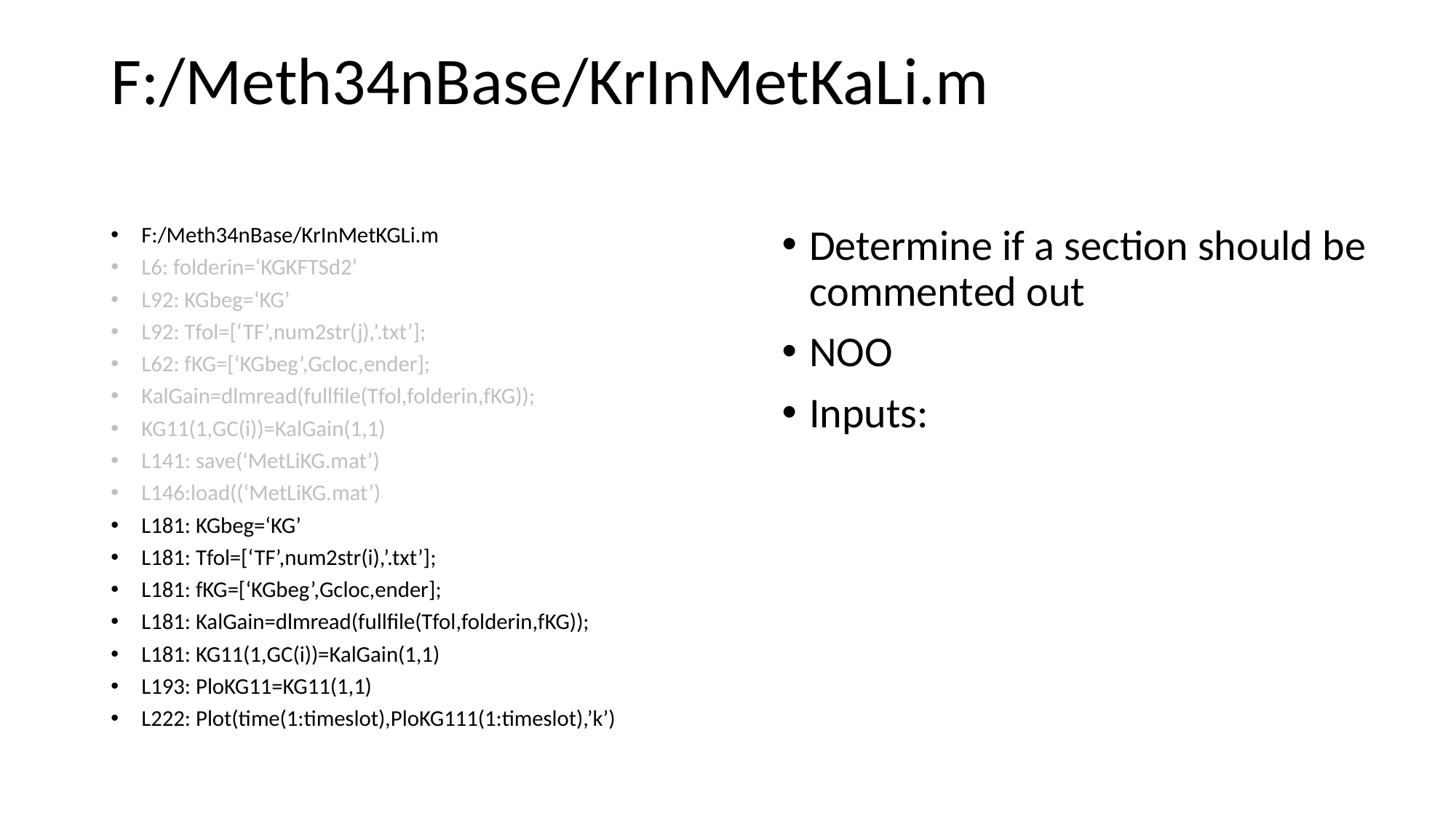

# F:/Meth34nBase/KrInMetKaLi.m
F:/Meth34nBase/KrInMetKGLi.m
L6: folderin=‘KGKFTSd2’
L92: KGbeg=‘KG’
L92: Tfol=[‘TF’,num2str(j),’.txt’];
L62: fKG=[‘KGbeg’,Gcloc,ender];
KalGain=dlmread(fullfile(Tfol,folderin,fKG));
KG11(1,GC(i))=KalGain(1,1)
L141: save(‘MetLiKG.mat’)
L146:load((‘MetLiKG.mat’)
L181: KGbeg=‘KG’
L181: Tfol=[‘TF’,num2str(i),’.txt’];
L181: fKG=[‘KGbeg’,Gcloc,ender];
L181: KalGain=dlmread(fullfile(Tfol,folderin,fKG));
L181: KG11(1,GC(i))=KalGain(1,1)
L193: PloKG11=KG11(1,1)
L222: Plot(time(1:timeslot),PloKG111(1:timeslot),’k’)

Determine if a section should be commented out
NOO
Inputs: